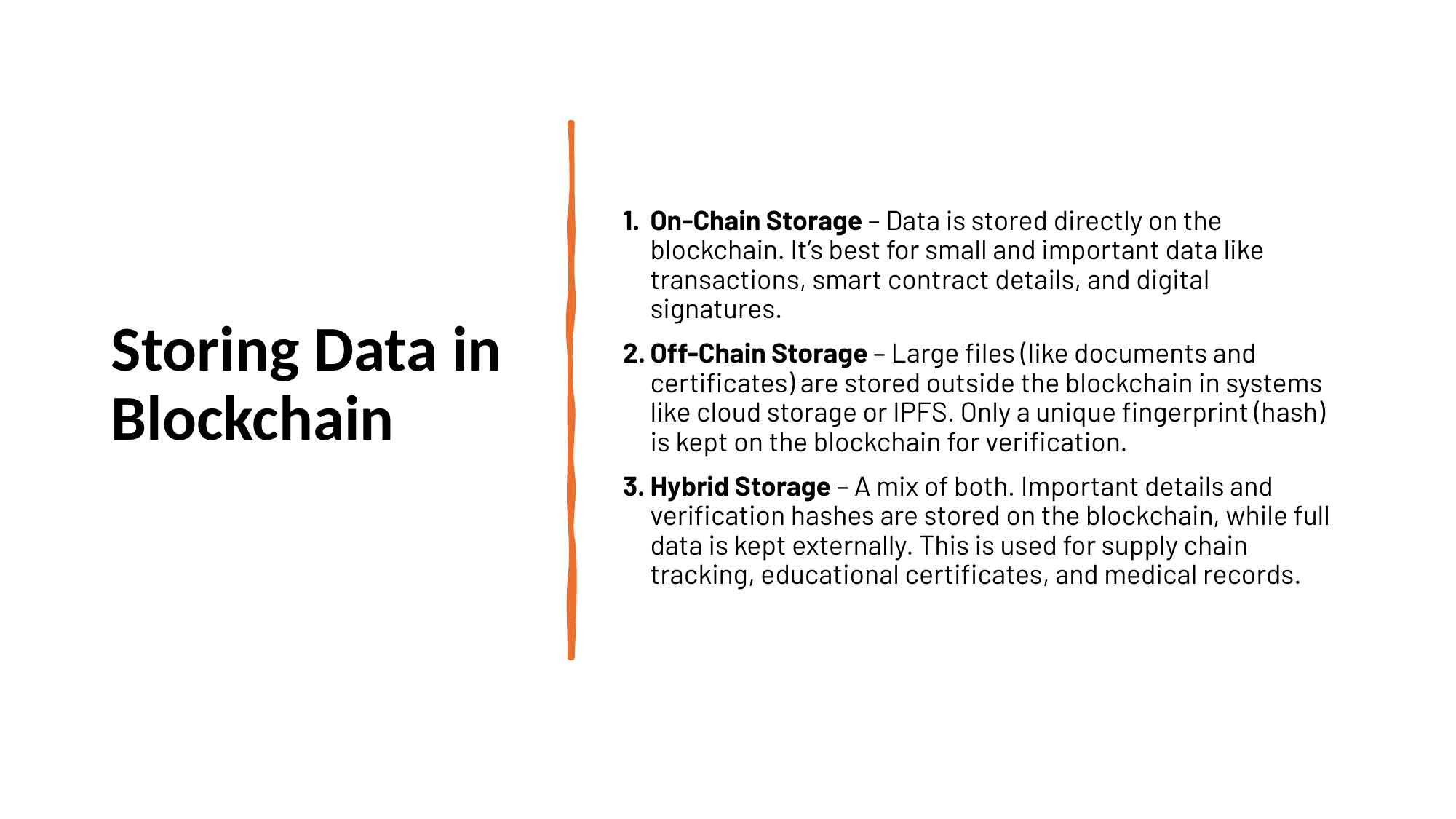

On-Chain Storage – Data is stored directly on the blockchain. It’s best for small and important data like transactions, smart contract details, and digital signatures.
Off-Chain Storage – Large files (like documents and certificates) are stored outside the blockchain in systems like cloud storage or IPFS. Only a unique fingerprint (hash) is kept on the blockchain for verification.
Hybrid Storage – A mix of both. Important details and verification hashes are stored on the blockchain, while full data is kept externally. This is used for supply chain tracking, educational certificates, and medical records.

# Storing Data in Blockchain